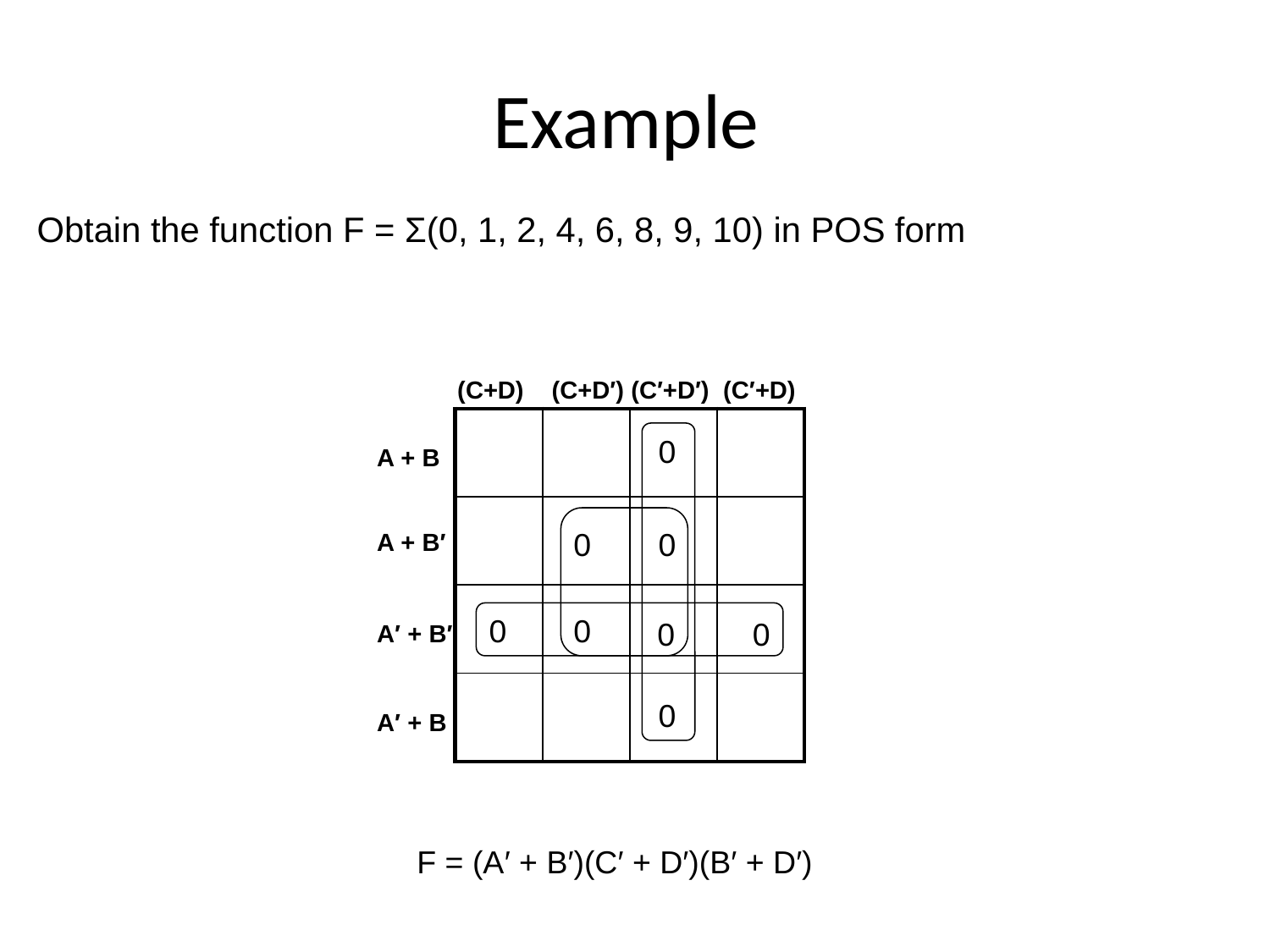

# Example
Obtain the function F = Σ(0, 1, 2, 4, 6, 8, 9, 10) in POS form
(C+D)    (C+D′) (C′+D′)  (C′+D)
|  |  |  |  |
| --- | --- | --- | --- |
|  |  |  |  |
|  |  |  |  |
|  |  |  |  |

0
A + B

A + B′

A′ + B′

A′ + B

0
0

0
0
0
0
0
F = (A′ + B′)(C′ + D′)(B′ + D′)